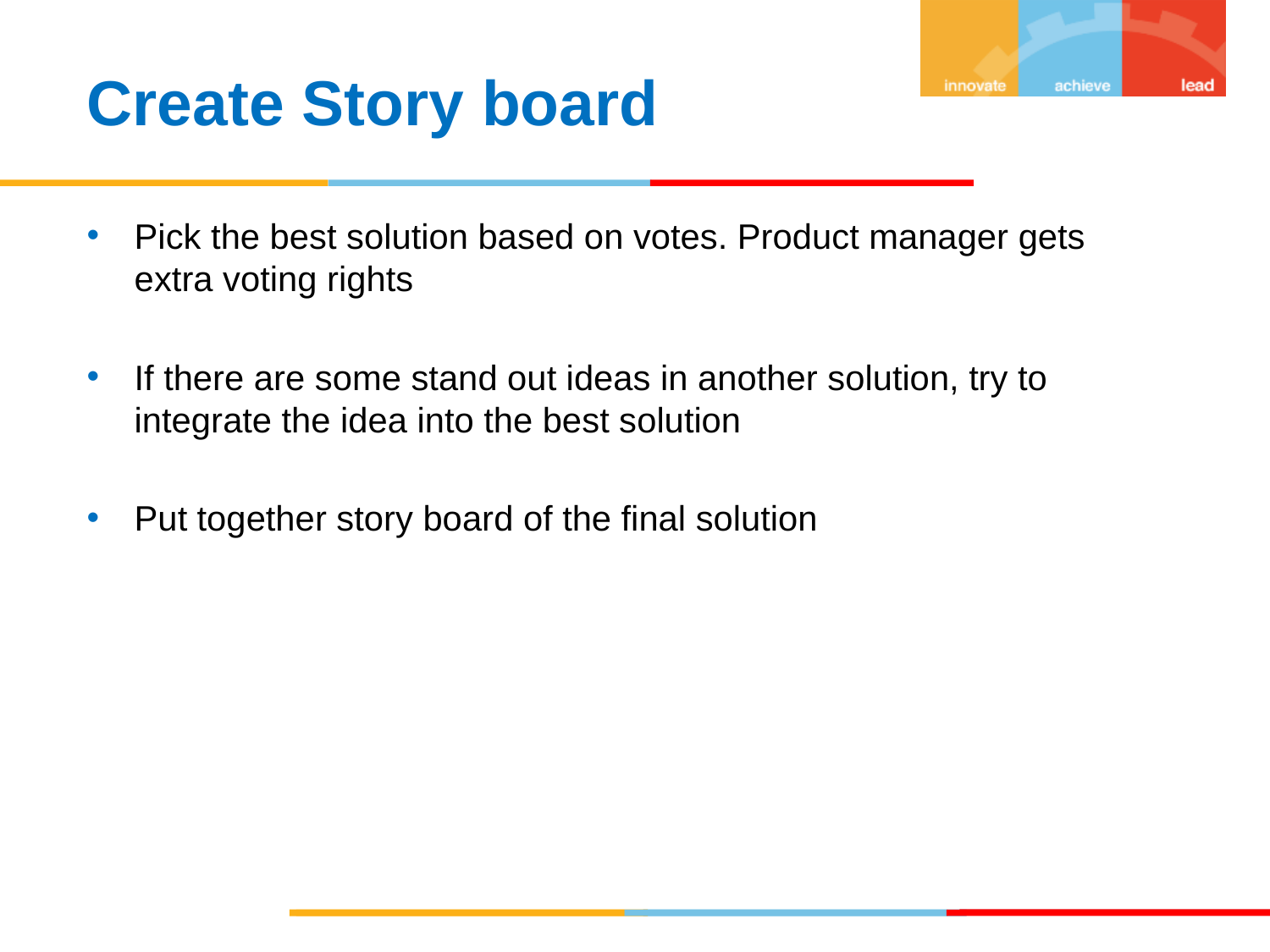

Create Story board
Pick the best solution based on votes. Product manager gets extra voting rights

If there are some stand out ideas in another solution, try to integrate the idea into the best solution

Put together story board of the final solution